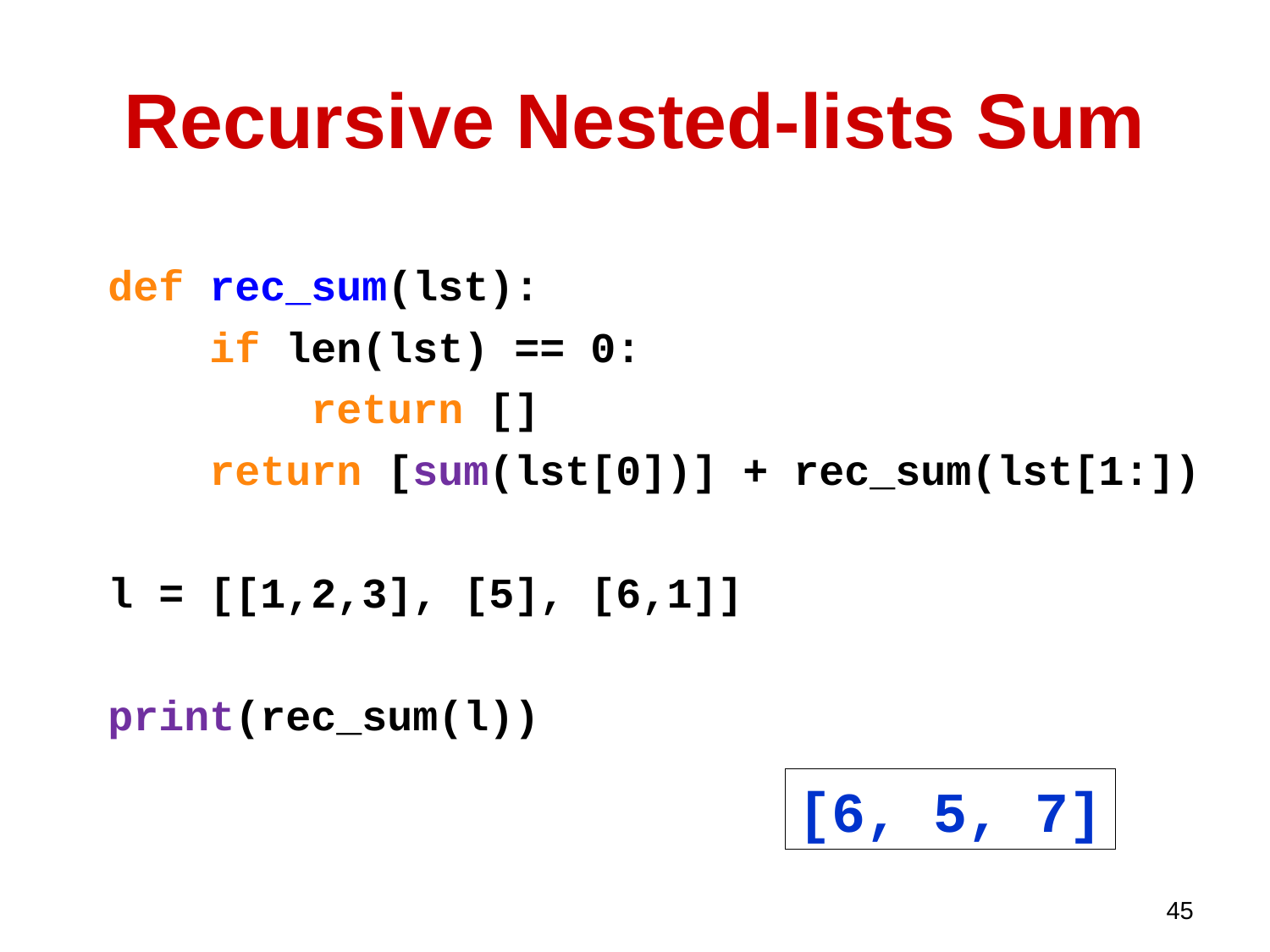

# Recursive Nested-lists Sum
def rec_sum(lst):
    if len(lst) == 0:
        return []
    return [sum(lst[0])] + rec_sum(lst[1:])

l = [[1,2,3], [5], [6,1]]

print(rec_sum(l))
[6, 5, 7]
45